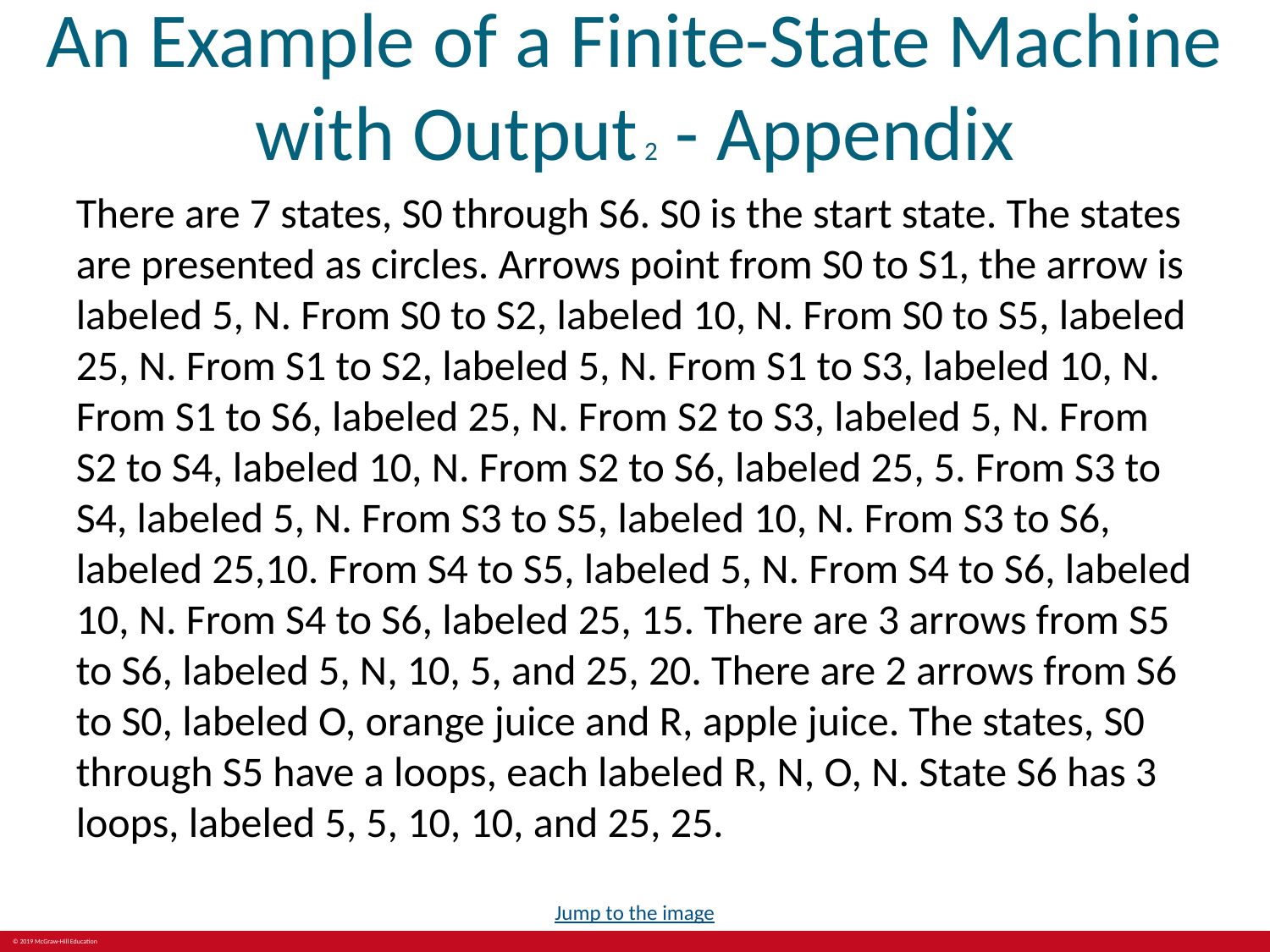

# An Example of a Finite-State Machine with Output 2 - Appendix
There are 7 states, S0 through S6. S0 is the start state. The states are presented as circles. Arrows point from S0 to S1, the arrow is labeled 5, N. From S0 to S2, labeled 10, N. From S0 to S5, labeled 25, N. From S1 to S2, labeled 5, N. From S1 to S3, labeled 10, N. From S1 to S6, labeled 25, N. From S2 to S3, labeled 5, N. From S2 to S4, labeled 10, N. From S2 to S6, labeled 25, 5. From S3 to S4, labeled 5, N. From S3 to S5, labeled 10, N. From S3 to S6, labeled 25,10. From S4 to S5, labeled 5, N. From S4 to S6, labeled 10, N. From S4 to S6, labeled 25, 15. There are 3 arrows from S5 to S6, labeled 5, N, 10, 5, and 25, 20. There are 2 arrows from S6 to S0, labeled O, orange juice and R, apple juice. The states, S0 through S5 have a loops, each labeled R, N, O, N. State S6 has 3 loops, labeled 5, 5, 10, 10, and 25, 25.
Jump to the image